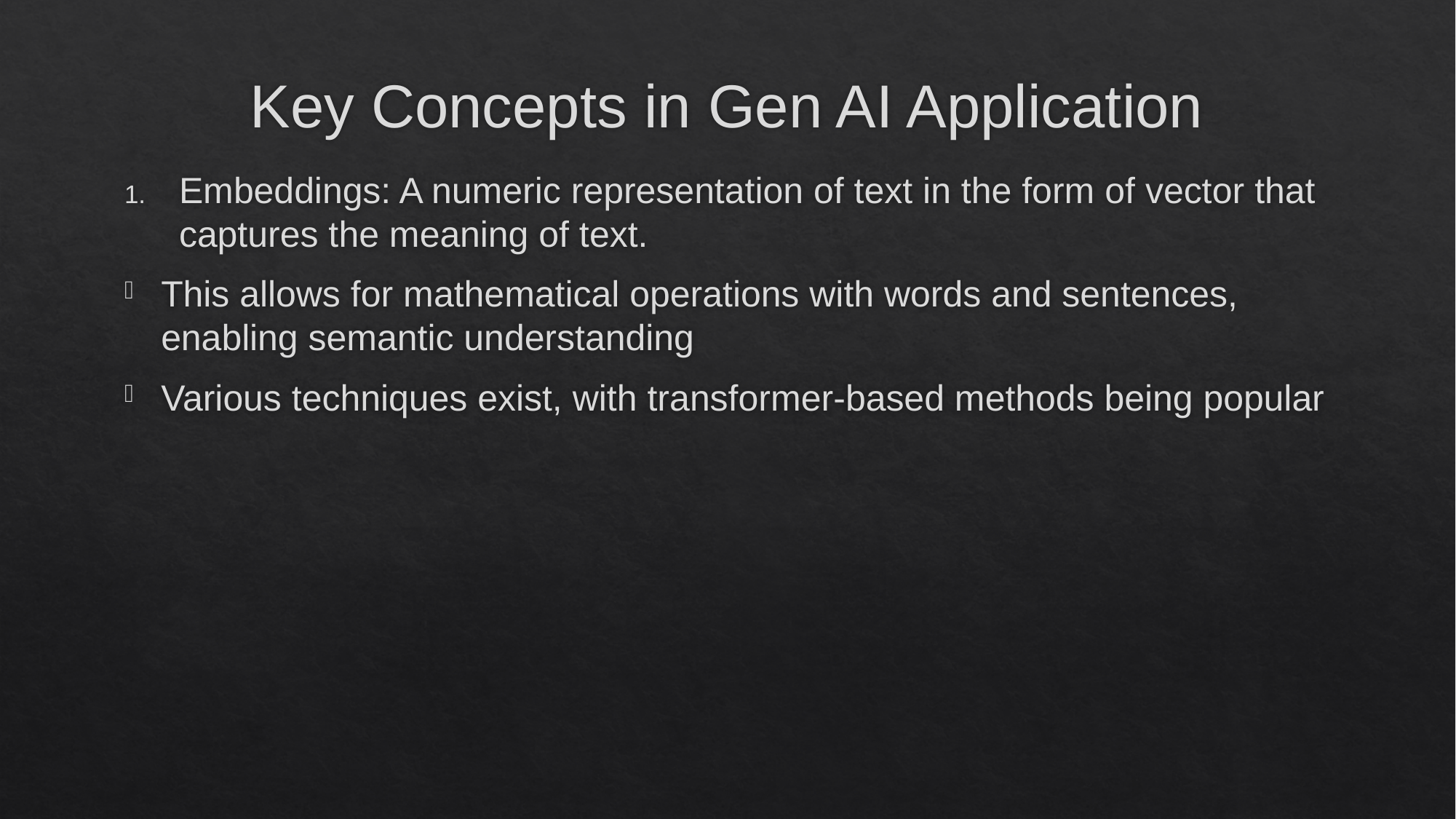

# Key Concepts in Gen AI Application
Embeddings: A numeric representation of text in the form of vector that captures the meaning of text.
This allows for mathematical operations with words and sentences, enabling semantic understanding
Various techniques exist, with transformer-based methods being popular